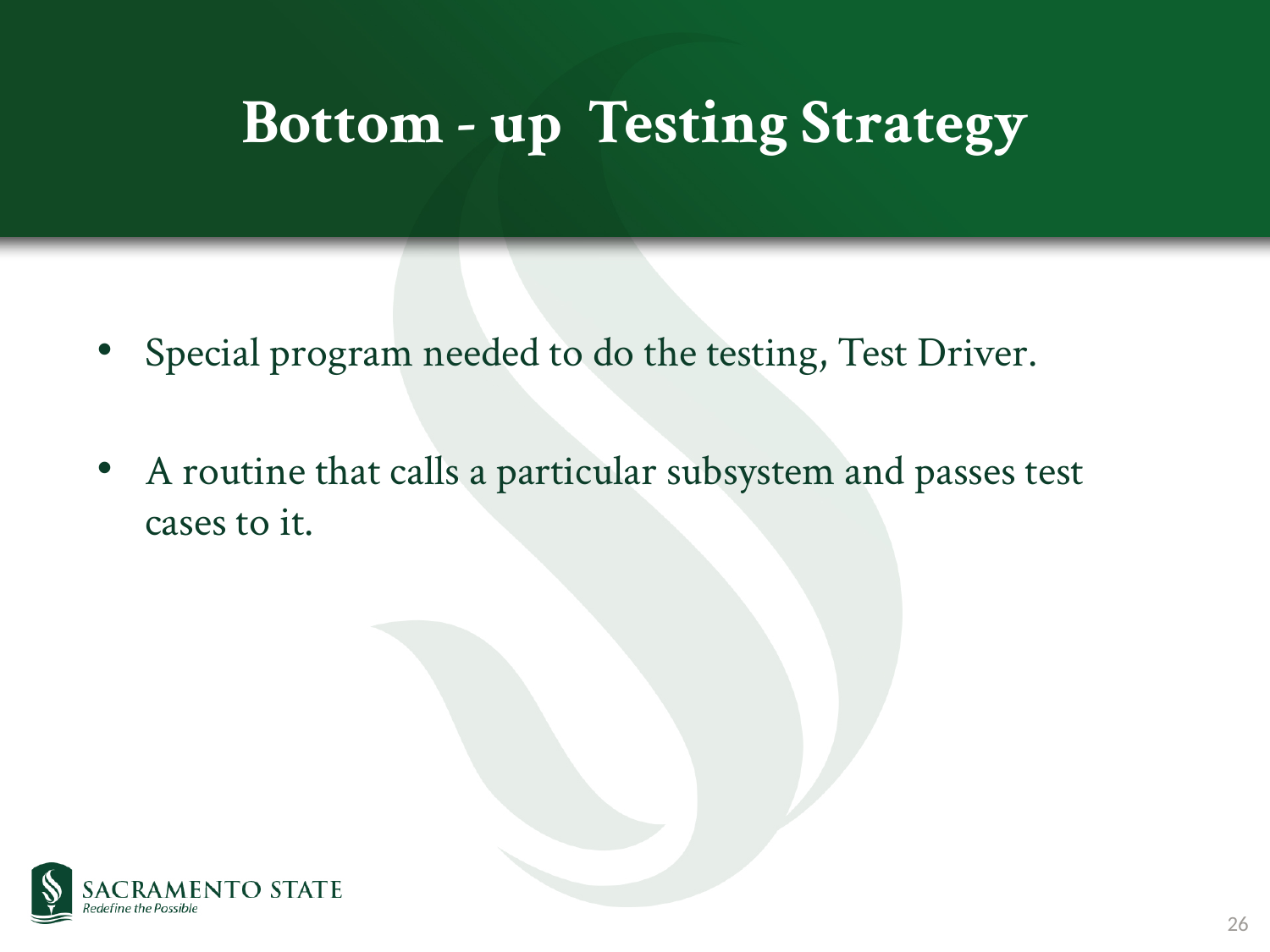

# Bottom - up  Testing Strategy
Special program needed to do the testing, Test Driver.

A routine that calls a particular subsystem and passes test cases to it.

26